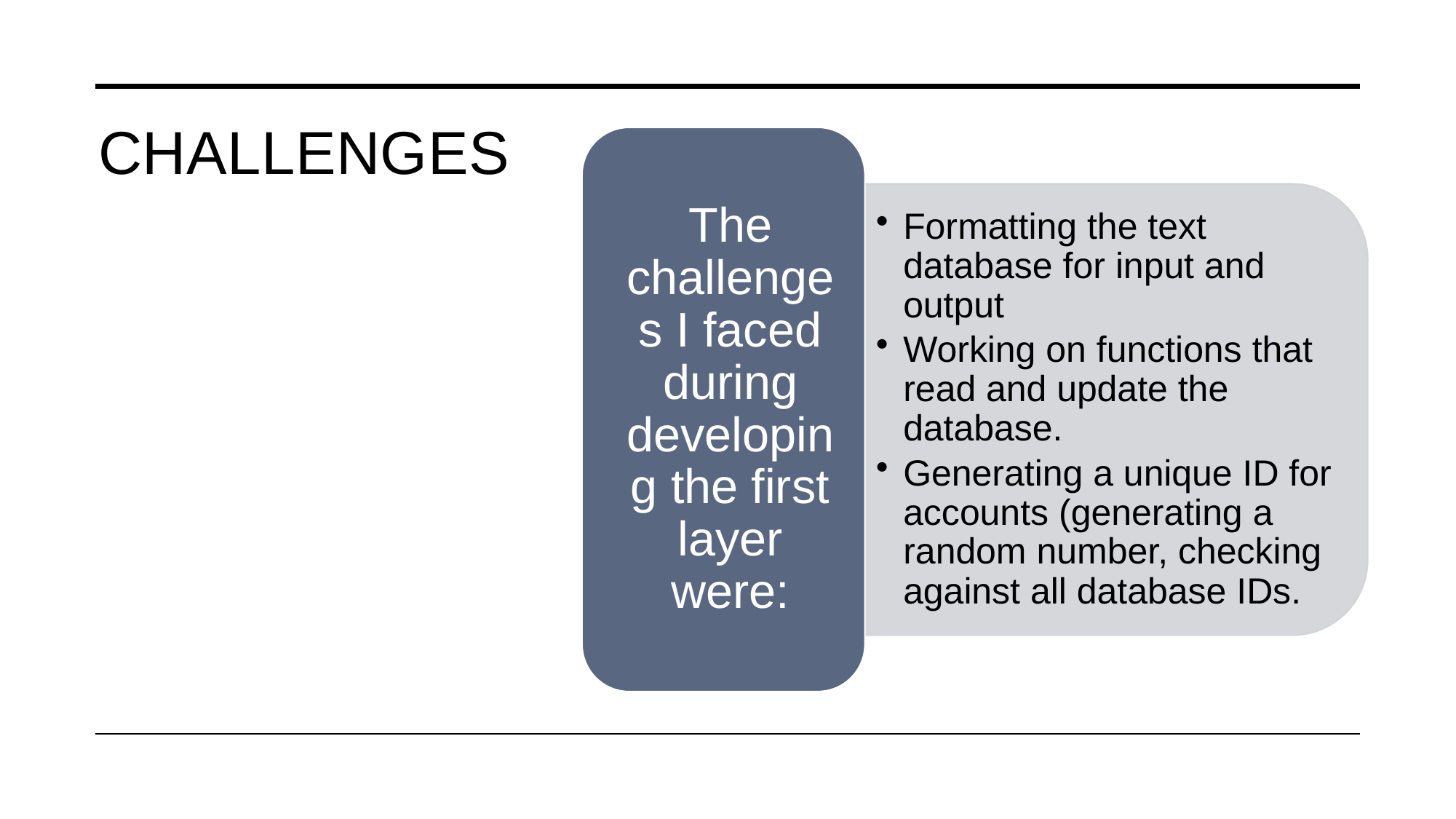

# Challenges
Formatting the text database for input and output
Working on functions that read and update the database.
Generating a unique ID for accounts (generating a random number, checking against all database IDs.
The challenges I faced during developing the first layer were: